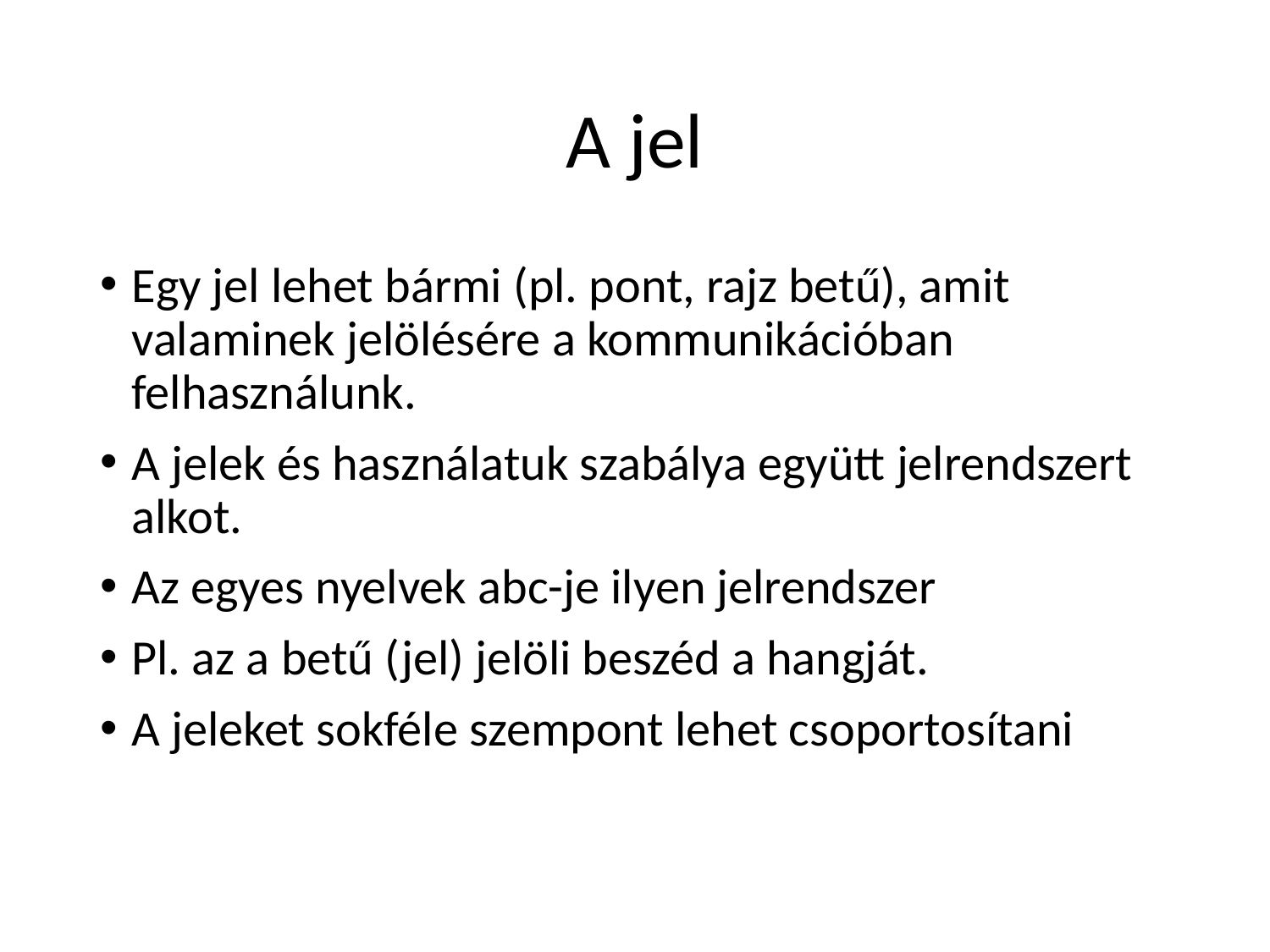

# A jel
Egy jel lehet bármi (pl. pont, rajz betű), amit valaminek jelölésére a kommunikációban felhasználunk.
A jelek és használatuk szabálya együtt jelrendszert alkot.
Az egyes nyelvek abc-je ilyen jelrendszer
Pl. az a betű (jel) jelöli beszéd a hangját.
A jeleket sokféle szempont lehet csoportosítani